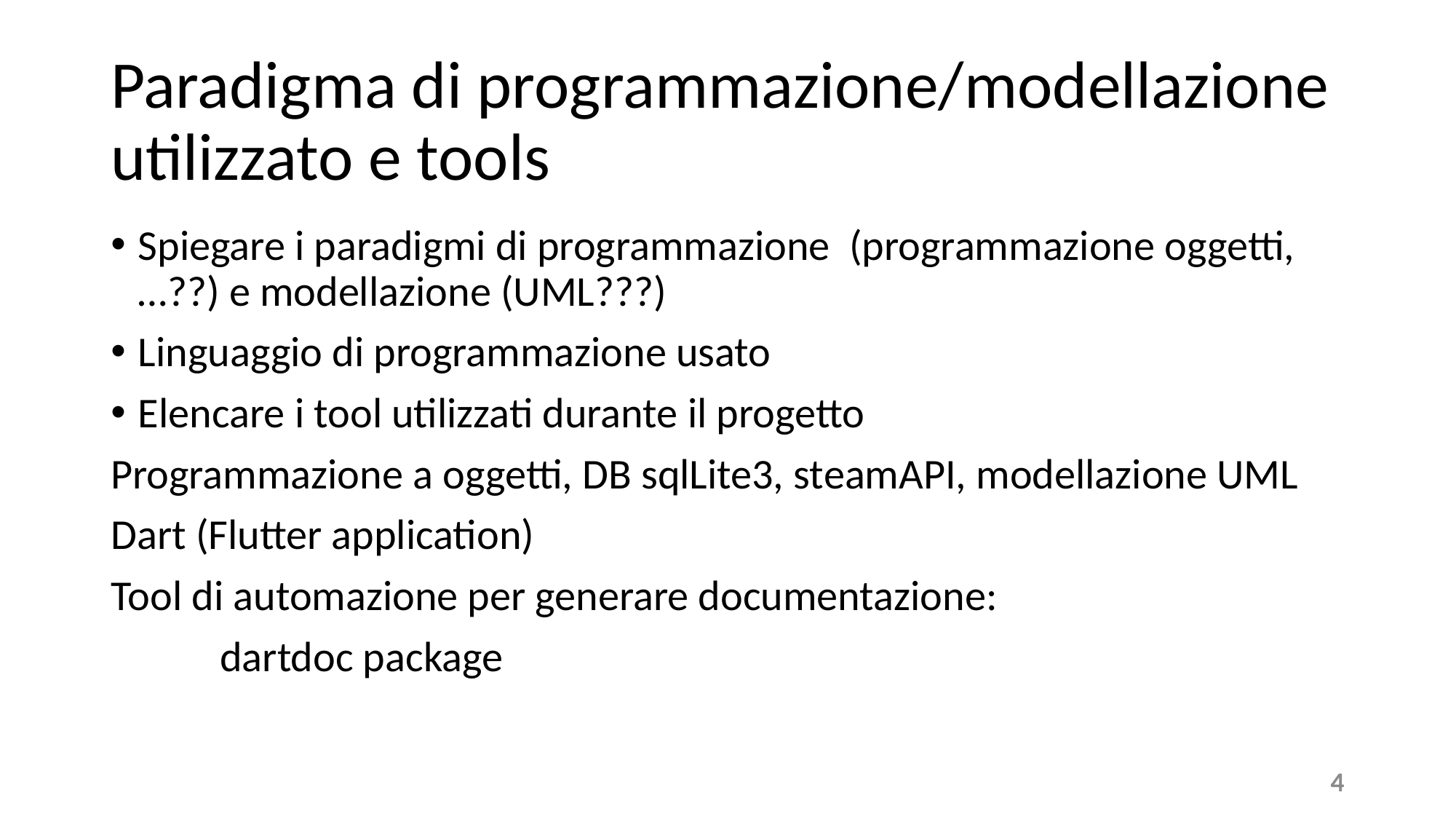

# Paradigma di programmazione/modellazione utilizzato e tools
Spiegare i paradigmi di programmazione  (programmazione oggetti,…??) e modellazione (UML???)
Linguaggio di programmazione usato
Elencare i tool utilizzati durante il progetto
Programmazione a oggetti, DB sqlLite3, steamAPI, modellazione UML
Dart (Flutter application)
Tool di automazione per generare documentazione:
	dartdoc package
4